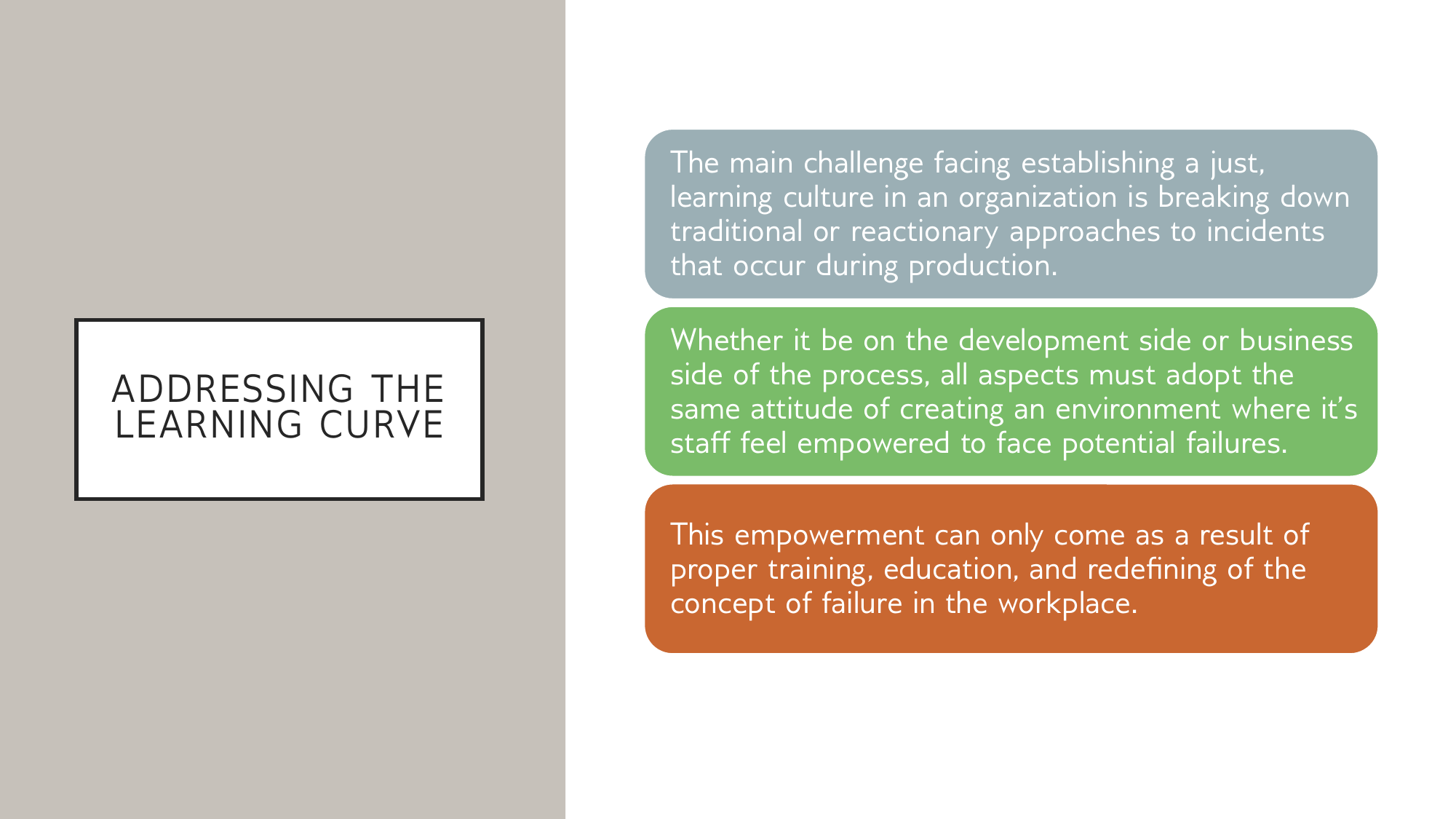

The main challenge facing establishing a just, learning culture in an organization is breaking down traditional or reactionary approaches to incidents that occur during production.
Whether it be on the development side or business side of the process, all aspects must adopt the same attitude of creating an environment where it’s staff feel empowered to face potential failures.
This empowerment can only come as a result of proper training, education, and redefining of the concept of failure in the workplace.
# Addressing the learning curve